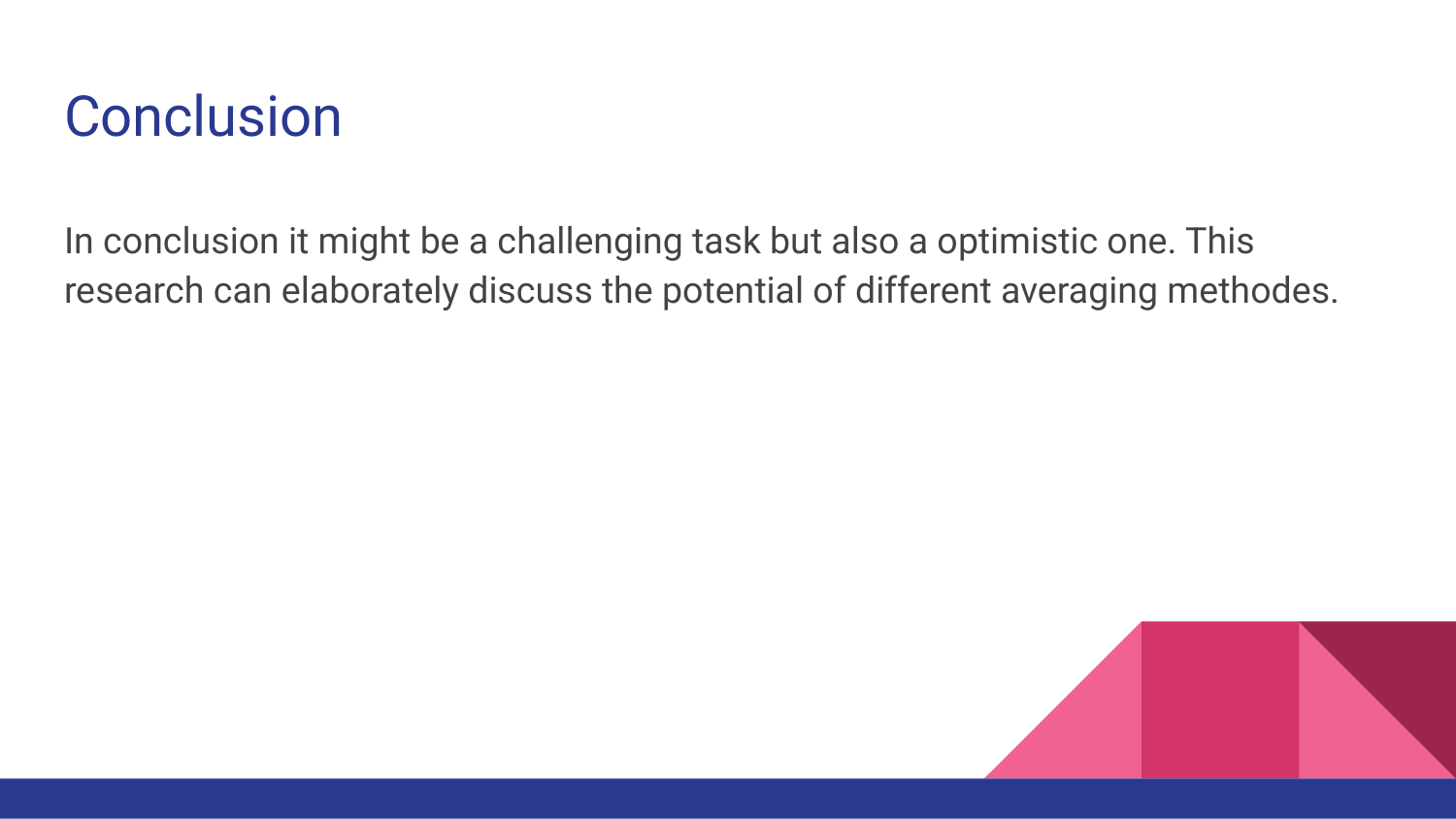

# Conclusion
In conclusion it might be a challenging task but also a optimistic one. This research can elaborately discuss the potential of different averaging methodes.